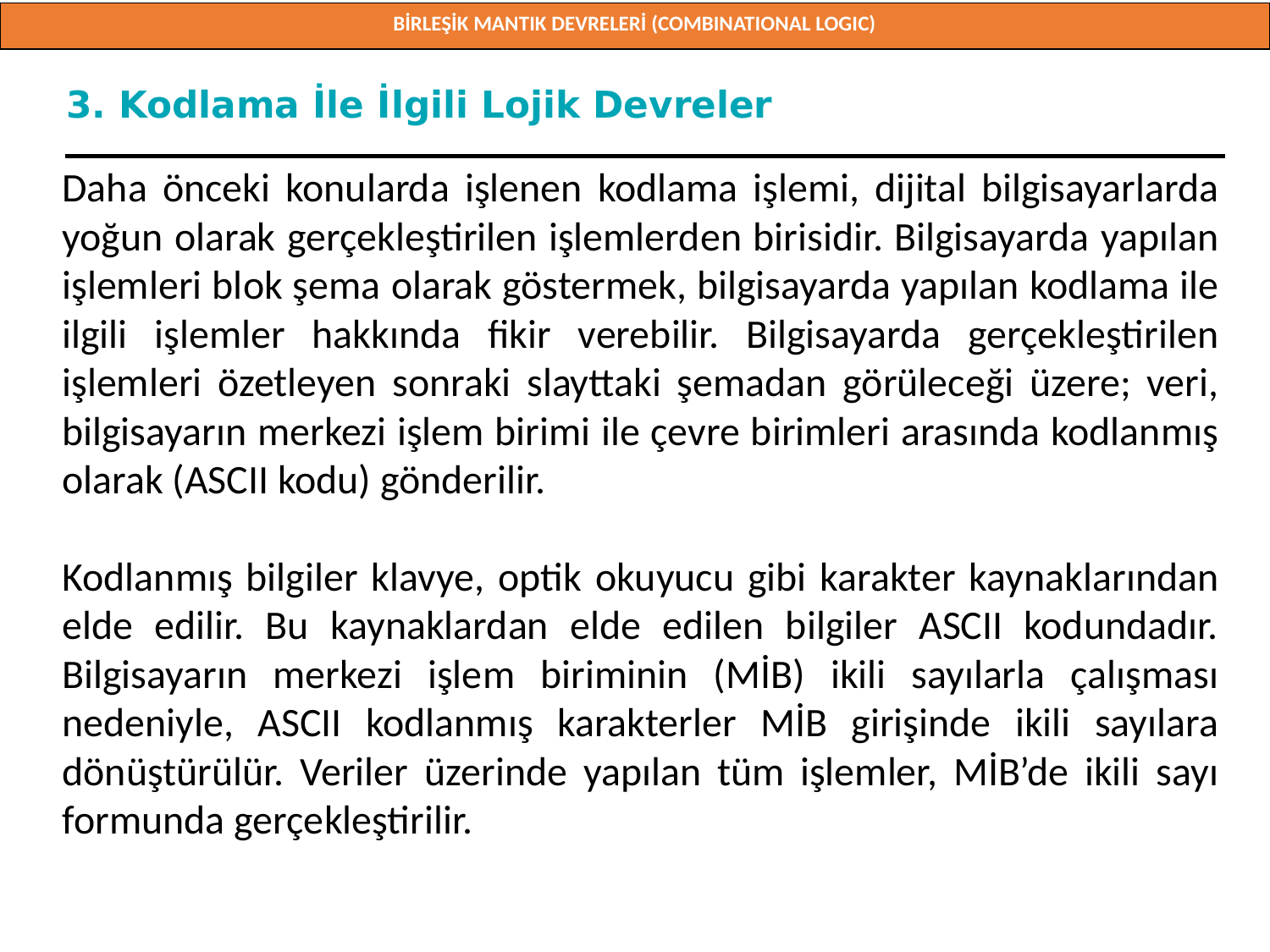

BİRLEŞİK MANTIK DEVRELERİ (COMBINATIONAL LOGIC)

Doç. Dr. Orhan ER
3. Kodlama İle İlgili Lojik Devreler
Daha önceki konularda işlenen kodlama işlemi, dijital bilgisayarlarda yoğun olarak gerçekleştirilen işlemlerden birisidir. Bilgisayarda yapılan işlemleri blok şema olarak göstermek, bilgisayarda yapılan kodlama ile ilgili işlemler hakkında fikir verebilir. Bilgisayarda gerçekleştirilen işlemleri özetleyen sonraki slayttaki şemadan görüleceği üzere; veri, bilgisayarın merkezi işlem birimi ile çevre birimleri arasında kodlanmış olarak (ASCII kodu) gönderilir.

Kodlanmış bilgiler klavye, optik okuyucu gibi karakter kaynaklarından elde edilir. Bu kaynaklardan elde edilen bilgiler ASCII kodundadır. Bilgisayarın merkezi işlem biriminin (MİB) ikili sayılarla çalışması nedeniyle, ASCII kodlanmış karakterler MİB girişinde ikili sayılara dönüştürülür. Veriler üzerinde yapılan tüm işlemler, MİB’de ikili sayı formunda gerçekleştirilir.

Doç. Dr. Orhan ER